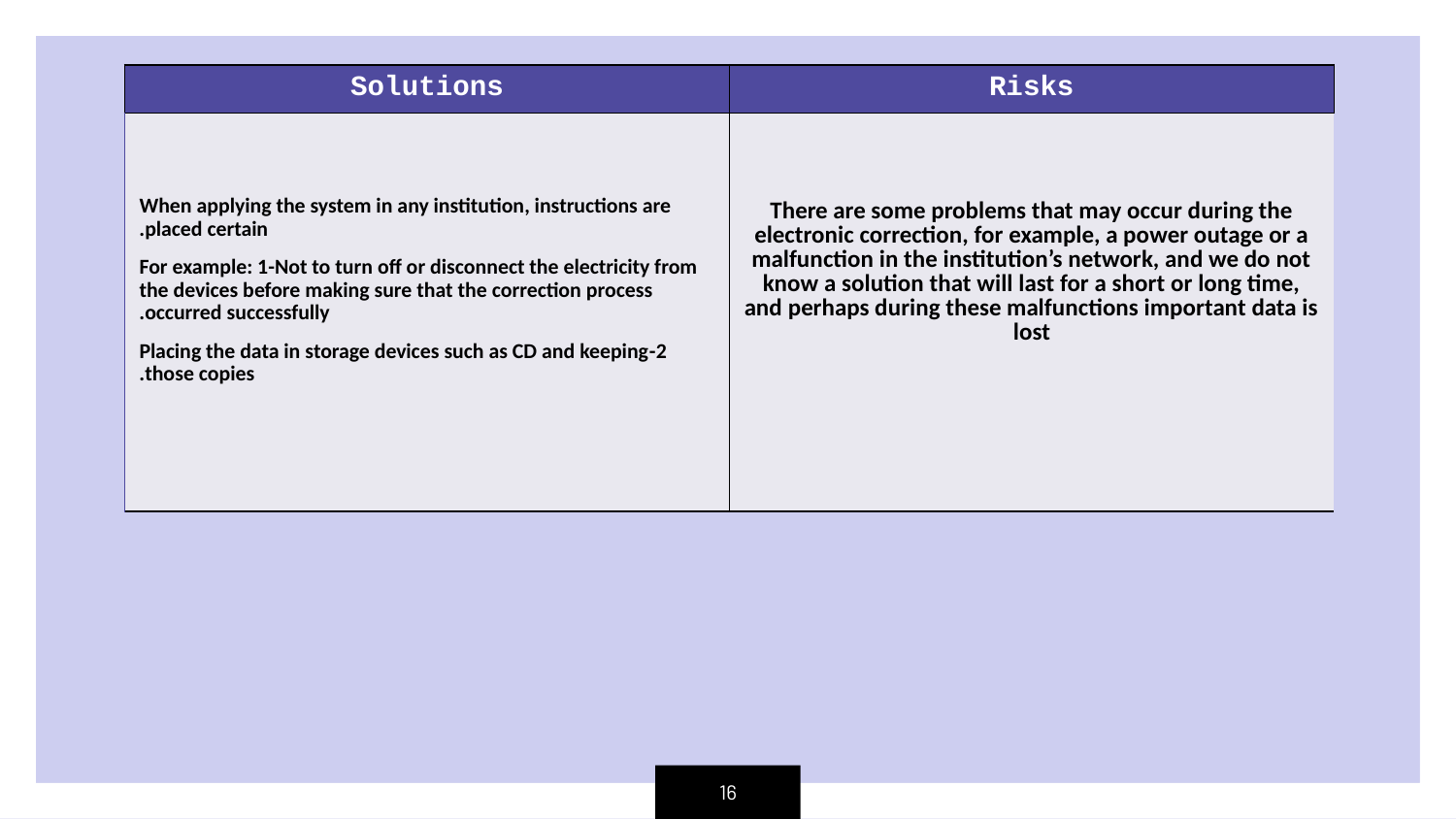

| Solutions | Risks |
| --- | --- |
| When applying the system in any institution, instructions are placed certain. For example: 1-Not to turn off or disconnect the electricity from the devices before making sure that the correction process occurred successfully. 2-Placing the data in storage devices such as CD and keeping those copies. | There are some problems that may occur during the electronic correction, for example, a power outage or a malfunction in the institution’s network, and we do not know a solution that will last for a short or long time, and perhaps during these malfunctions important data is lost |
16